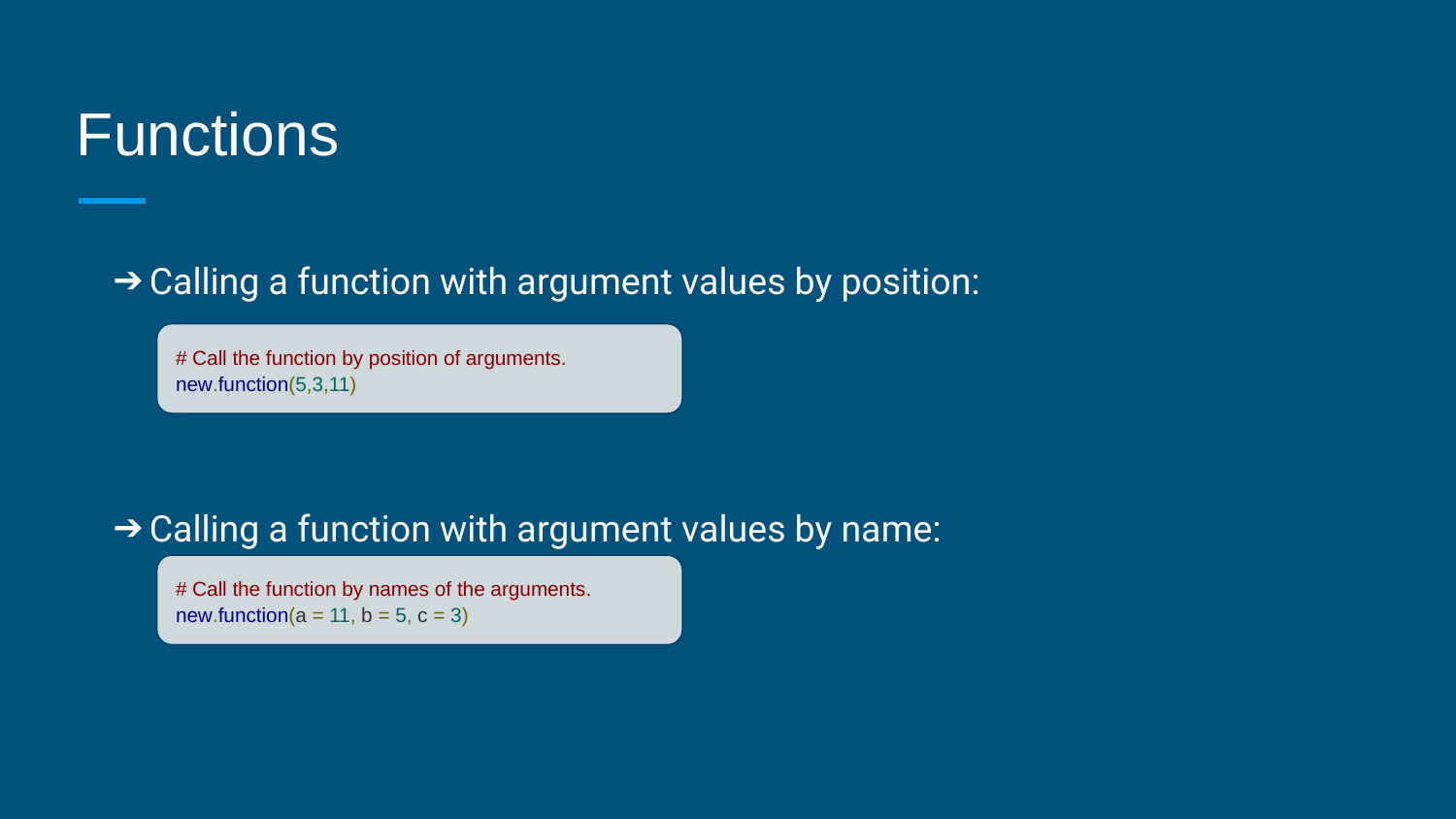

# Functions
Calling a function with argument values by position:

Calling a function with argument values by name:

# Call the function by position of arguments. new.function(5,3,11)

# Call the function by names of the arguments. new.function(a = 11, b = 5, c = 3)